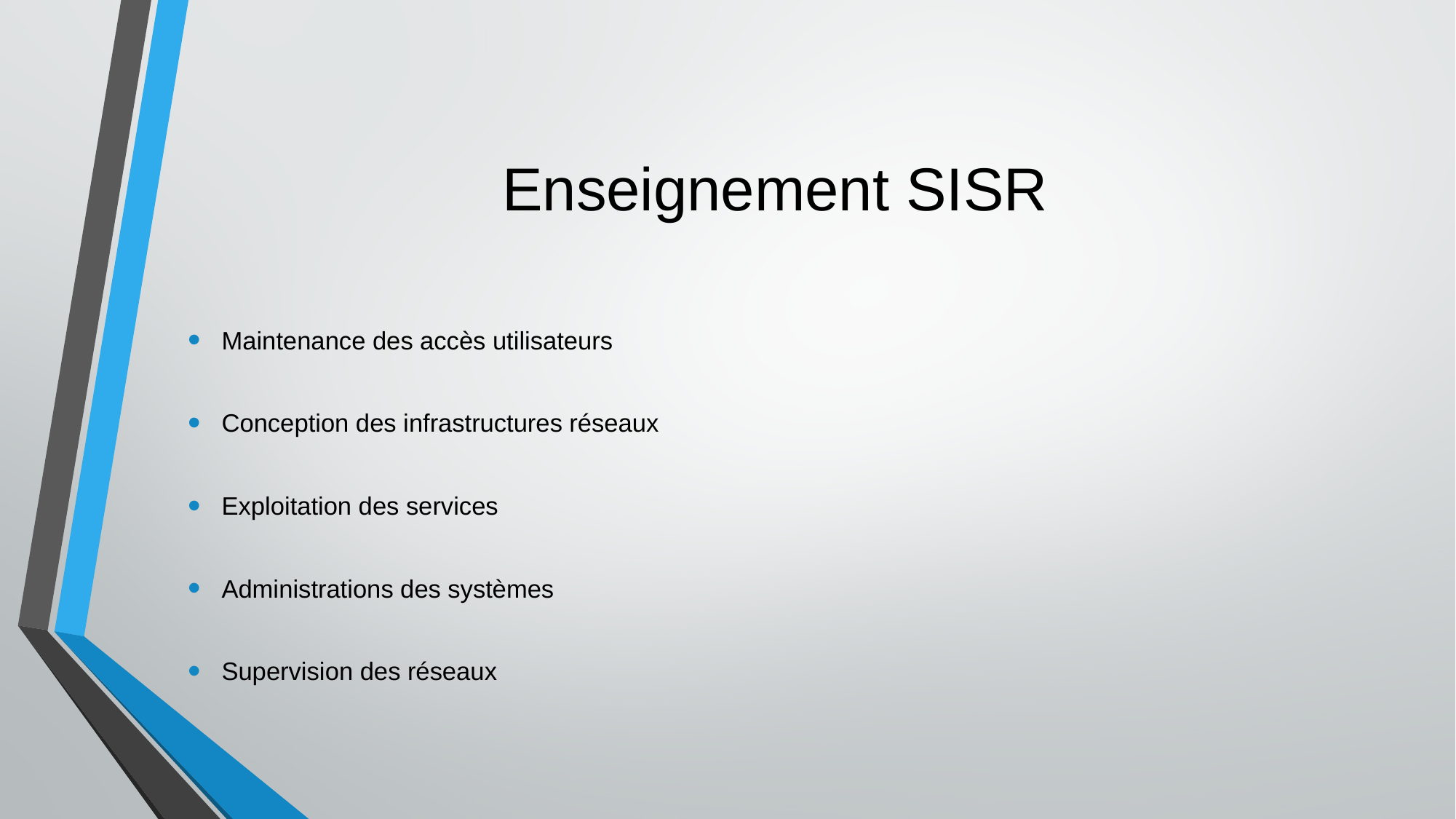

# Enseignement SISR
Maintenance des accès utilisateurs

Conception des infrastructures réseaux

Exploitation des services

Administrations des systèmes

Supervision des réseaux